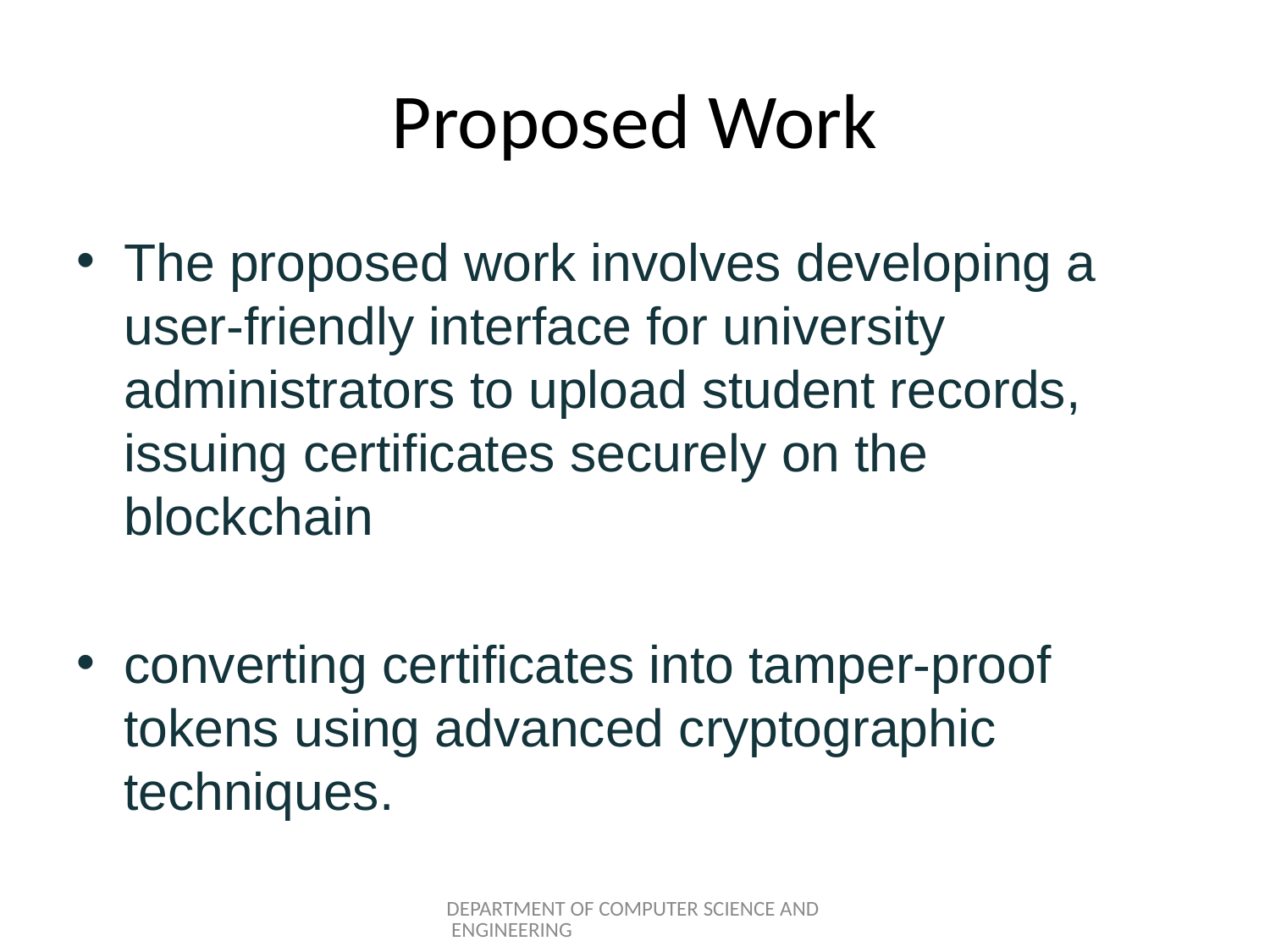

# Proposed Work
The proposed work involves developing a user-friendly interface for university administrators to upload student records, issuing certificates securely on the blockchain

converting certificates into tamper-proof tokens using advanced cryptographic techniques.
DEPARTMENT OF COMPUTER SCIENCE AND ENGINEERING